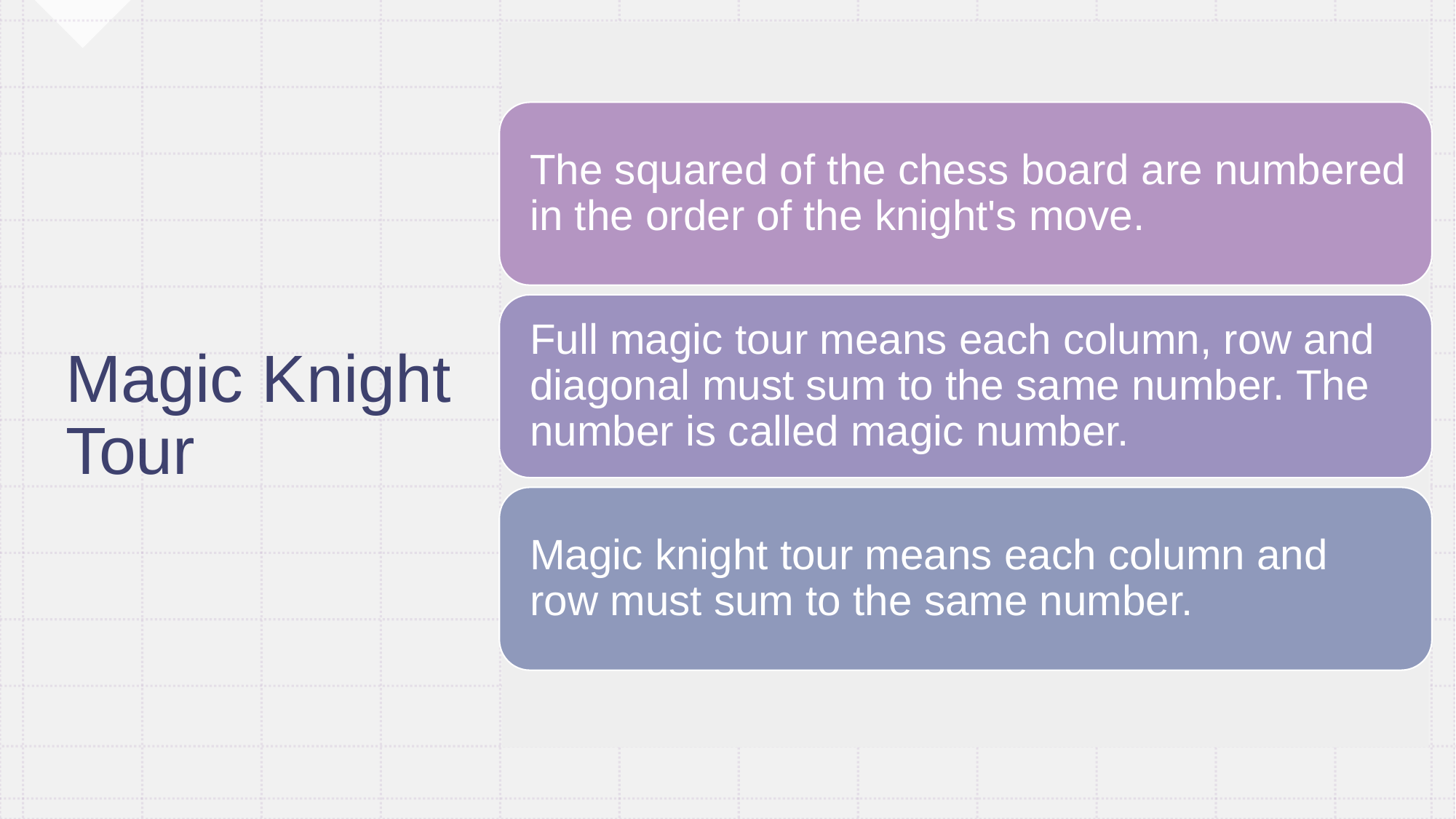

The squared of the chess board are numbered in the order of the knight's move.
Full magic tour means each column, row and diagonal must sum to the same number. The number is called magic number.
Magic knight tour means each column and row must sum to the same number.

# Magic Knight Tour